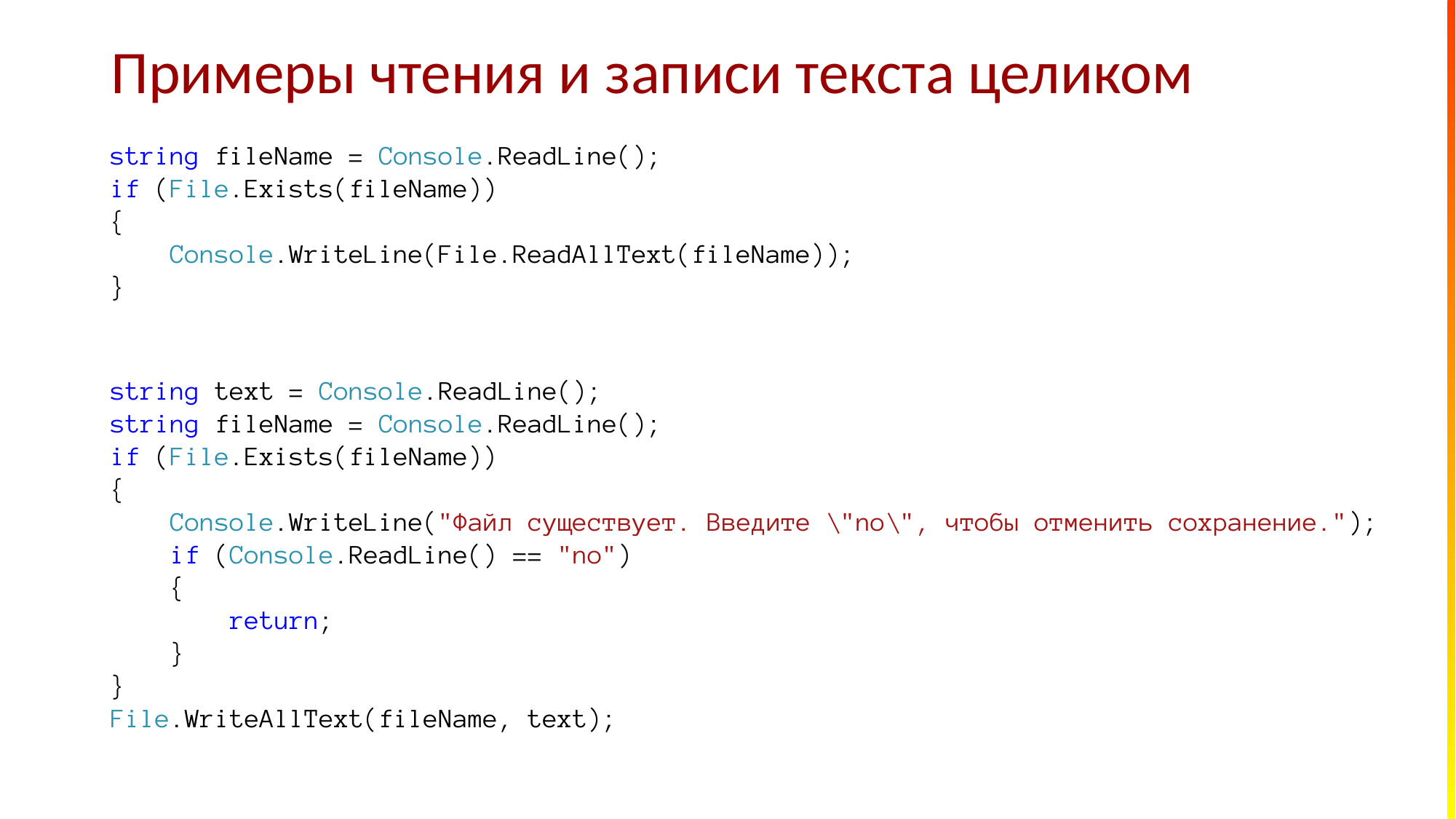

# Примеры чтения и записи текста целиком
string fileName = Console.ReadLine();
if (File.Exists(fileName))
{
    Console.WriteLine(File.ReadAllText(fileName));
}
string text = Console.ReadLine();
string fileName = Console.ReadLine();
if (File.Exists(fileName))
{
    Console.WriteLine("Файл существует. Введите \"no\", чтобы отменить сохранение.");
    if (Console.ReadLine() == "no")
    {
        return;
    }
}
File.WriteAllText(fileName, text);